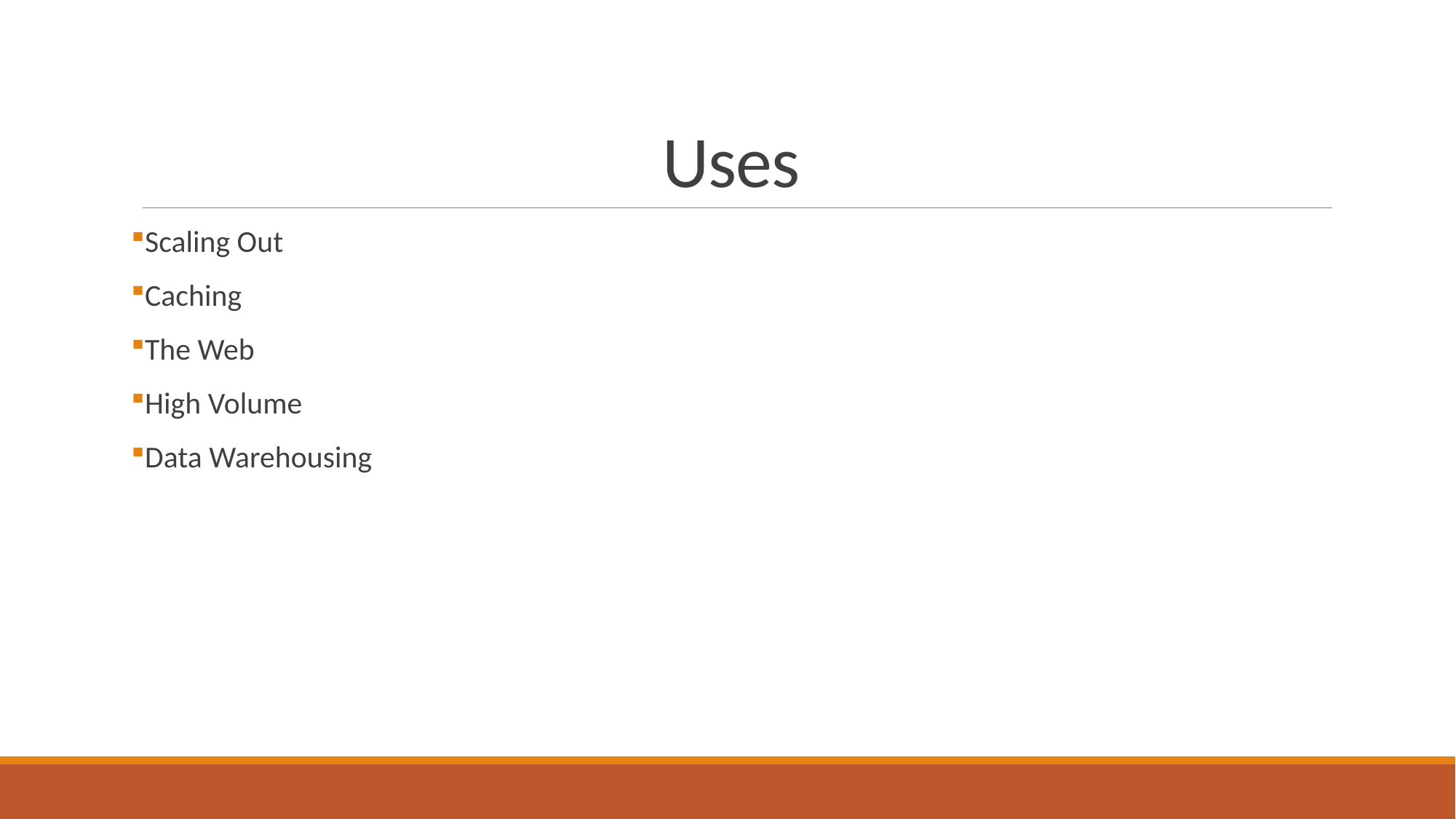

# Uses
Scaling Out
Caching
The Web
High Volume
Data Warehousing